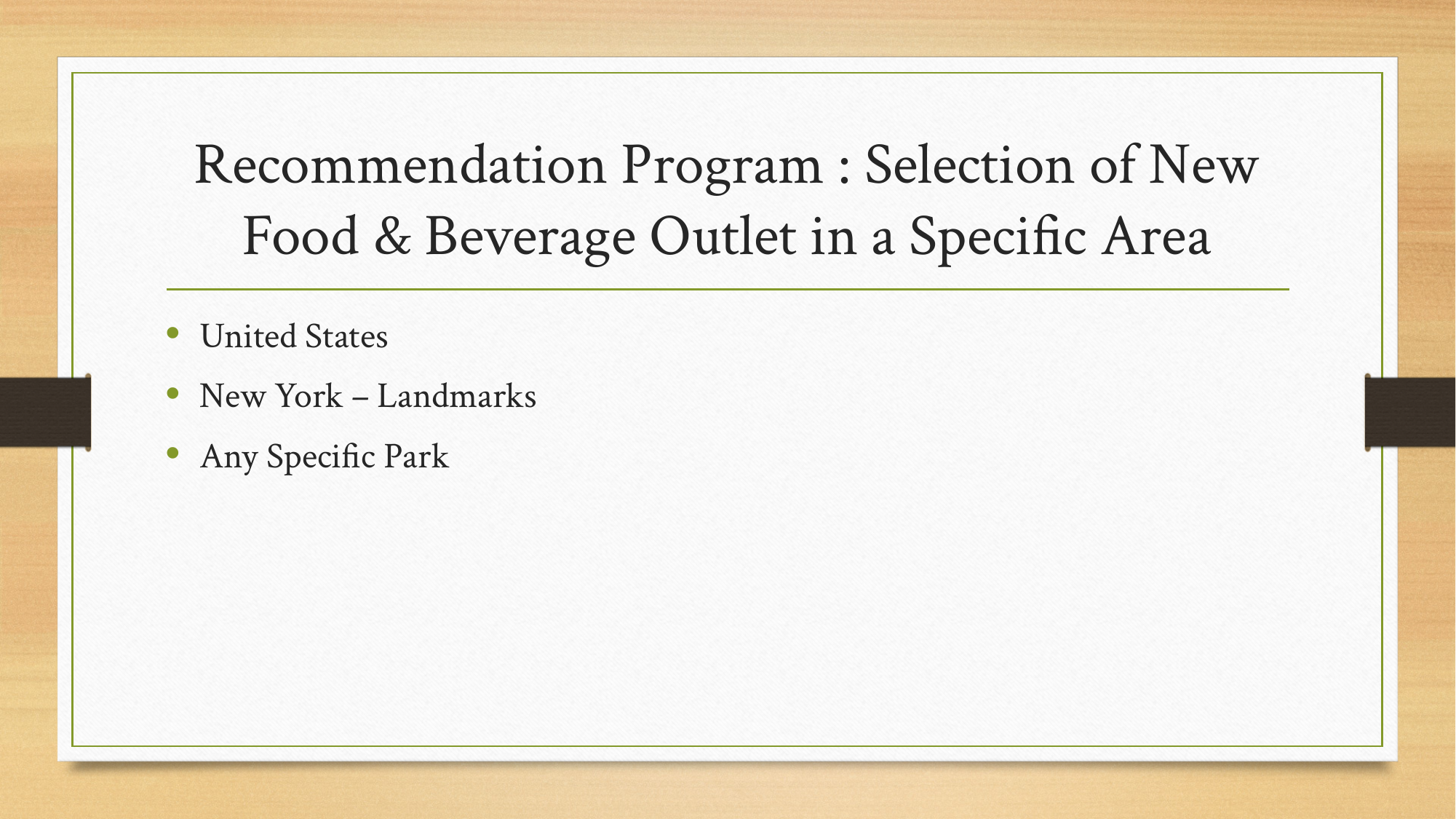

# Recommendation Program : Selection of New Food & Beverage Outlet in a Specific Area
United States
New York – Landmarks
Any Specific Park